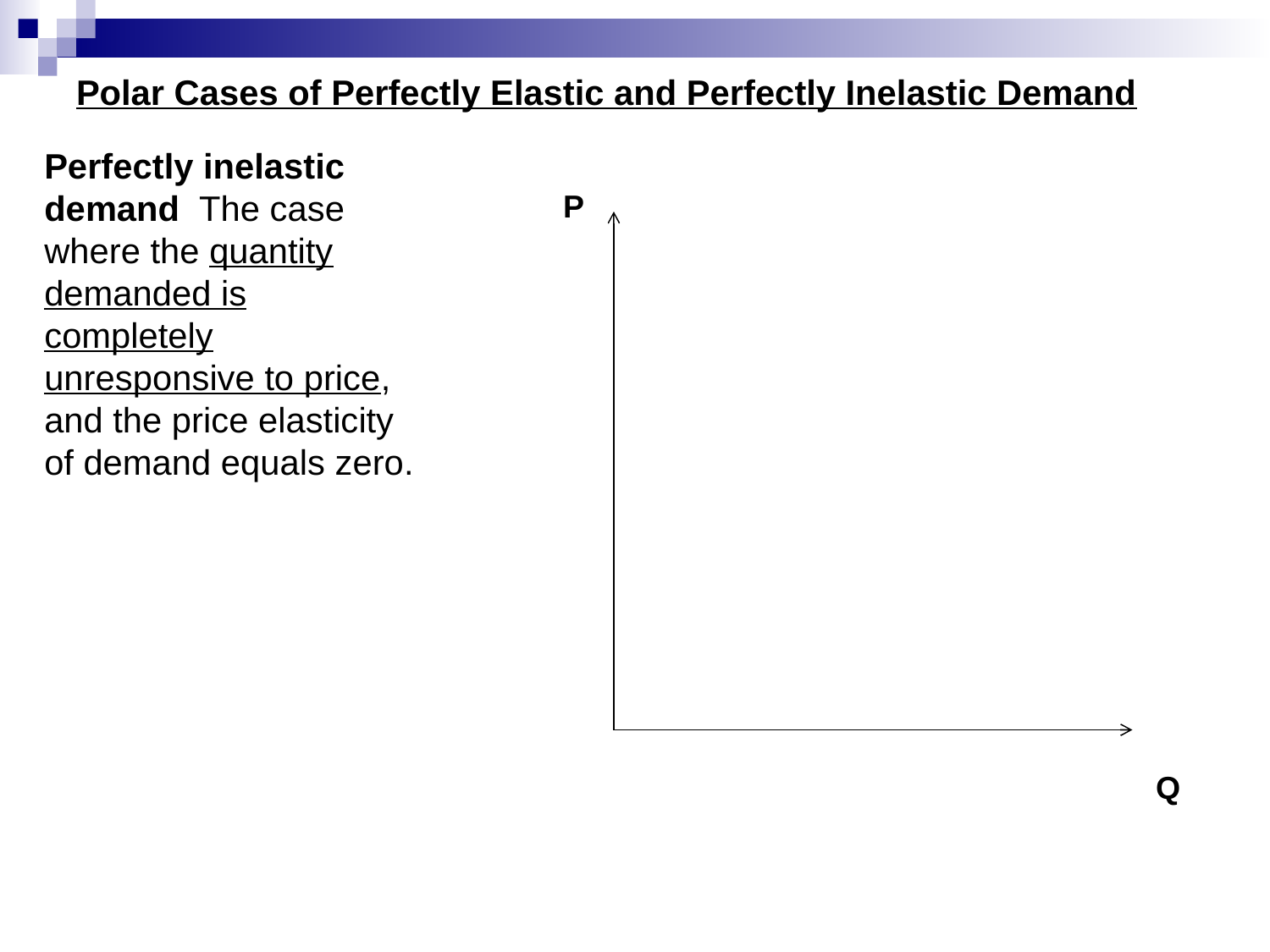

Polar Cases of Perfectly Elastic and Perfectly Inelastic Demand

Perfectly inelastic demand  The case where the quantity demanded is completely unresponsive to price, and the price elasticity of demand equals zero.

P
Q